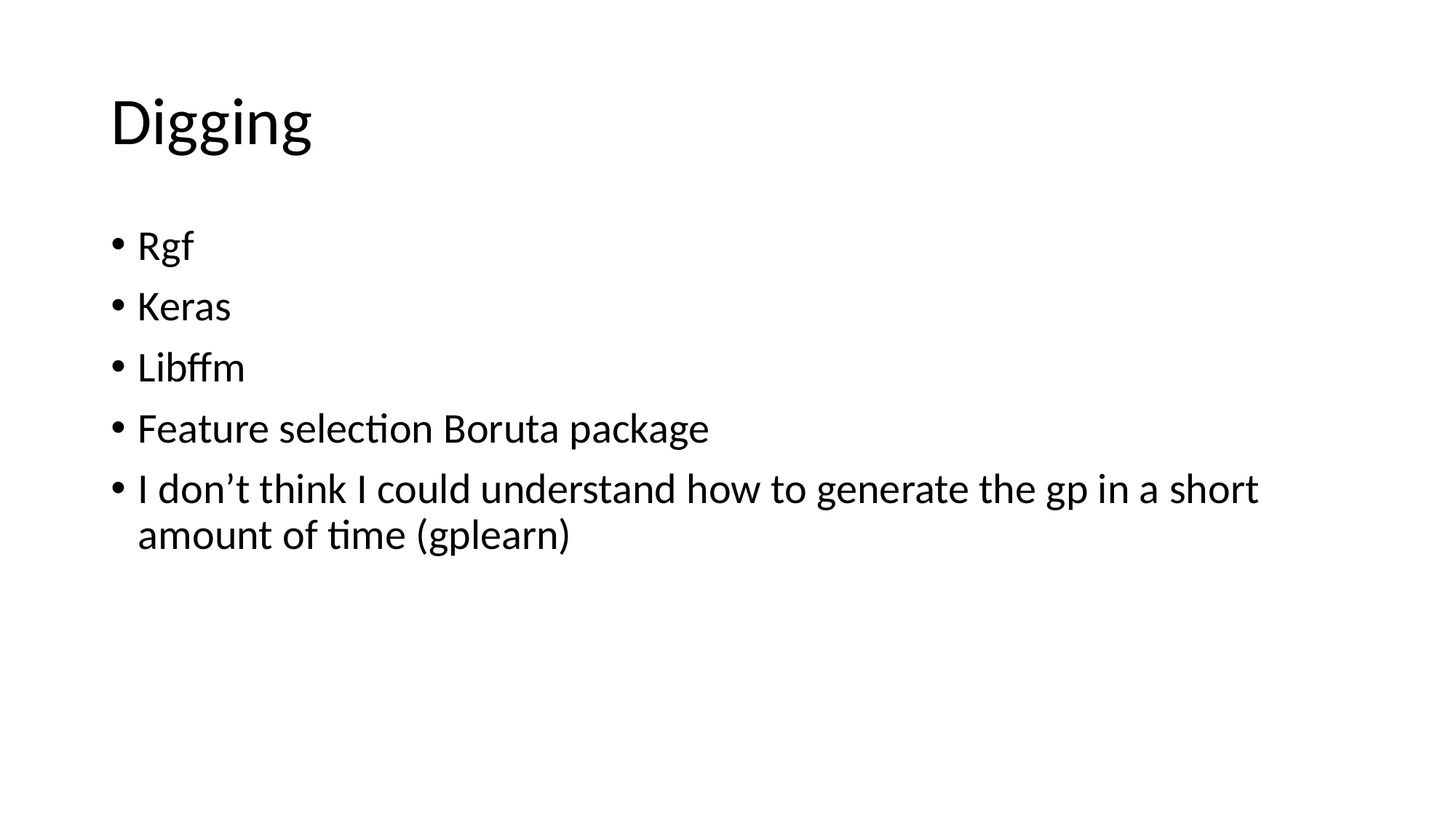

# Digging
Rgf
Keras
Libffm
Feature selection Boruta package
I don’t think I could understand how to generate the gp in a short amount of time (gplearn)